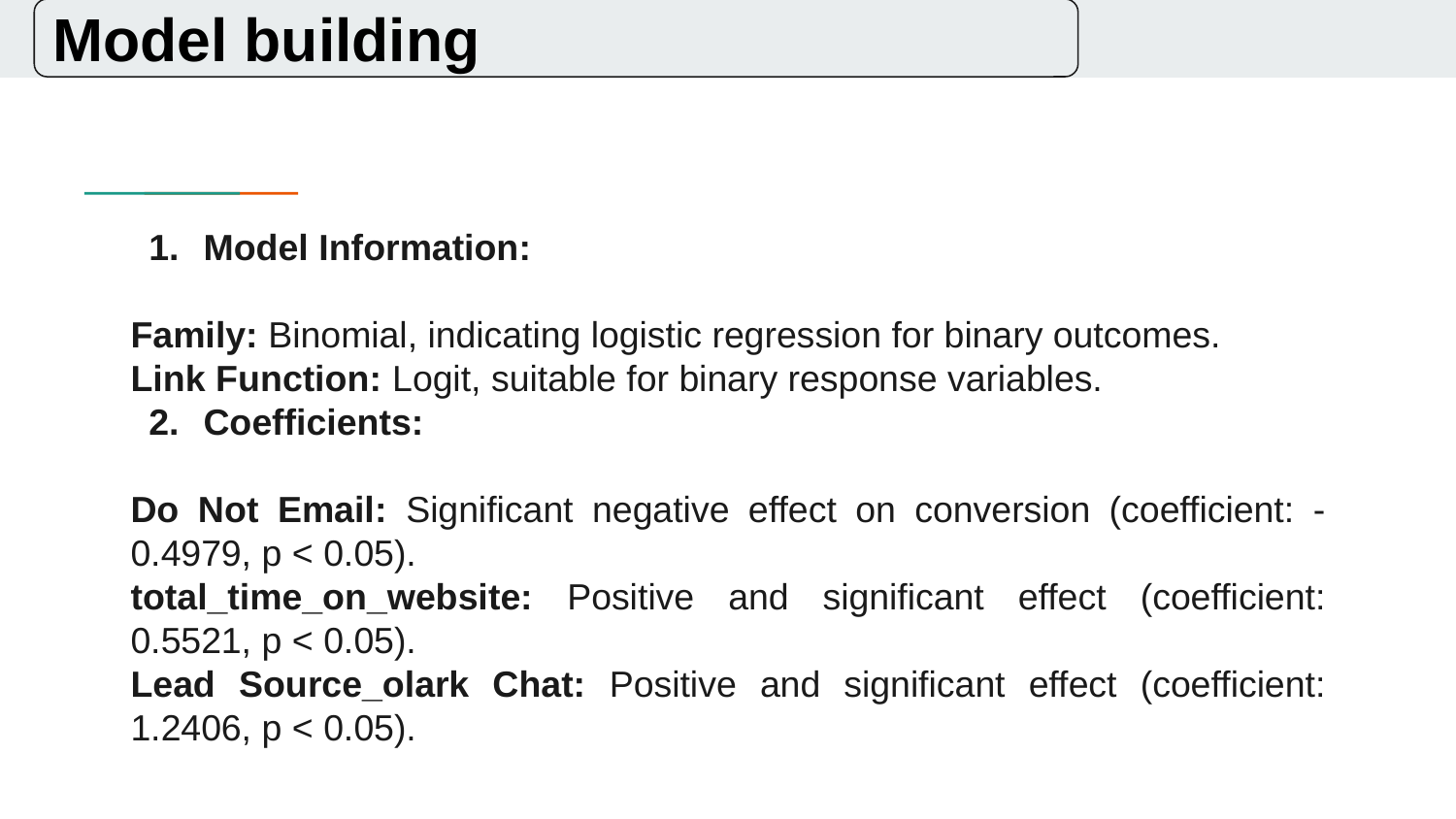

Model building
# Model Information:

Family: Binomial, indicating logistic regression for binary outcomes.
Link Function: Logit, suitable for binary response variables.
Coefficients:

Do Not Email: Significant negative effect on conversion (coefficient: -0.4979, p < 0.05).
total_time_on_website: Positive and significant effect (coefficient: 0.5521, p < 0.05).
Lead Source_olark Chat: Positive and significant effect (coefficient: 1.2406, p < 0.05).